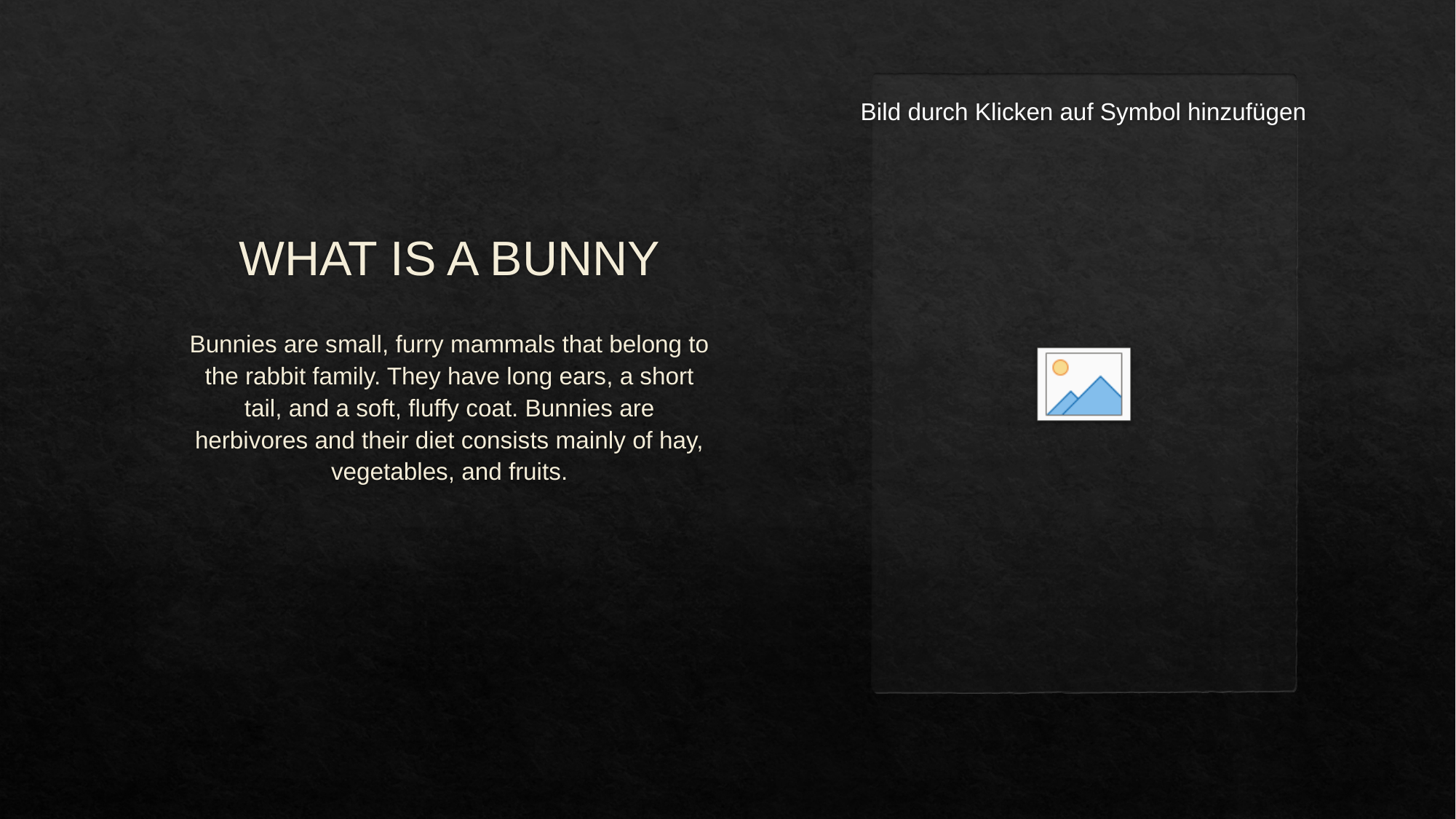

# WHAT IS A BUNNY

Bunnies are small, furry mammals that belong to the rabbit family. They have long ears, a short tail, and a soft, fluffy coat. Bunnies are herbivores and their diet consists mainly of hay, vegetables, and fruits.